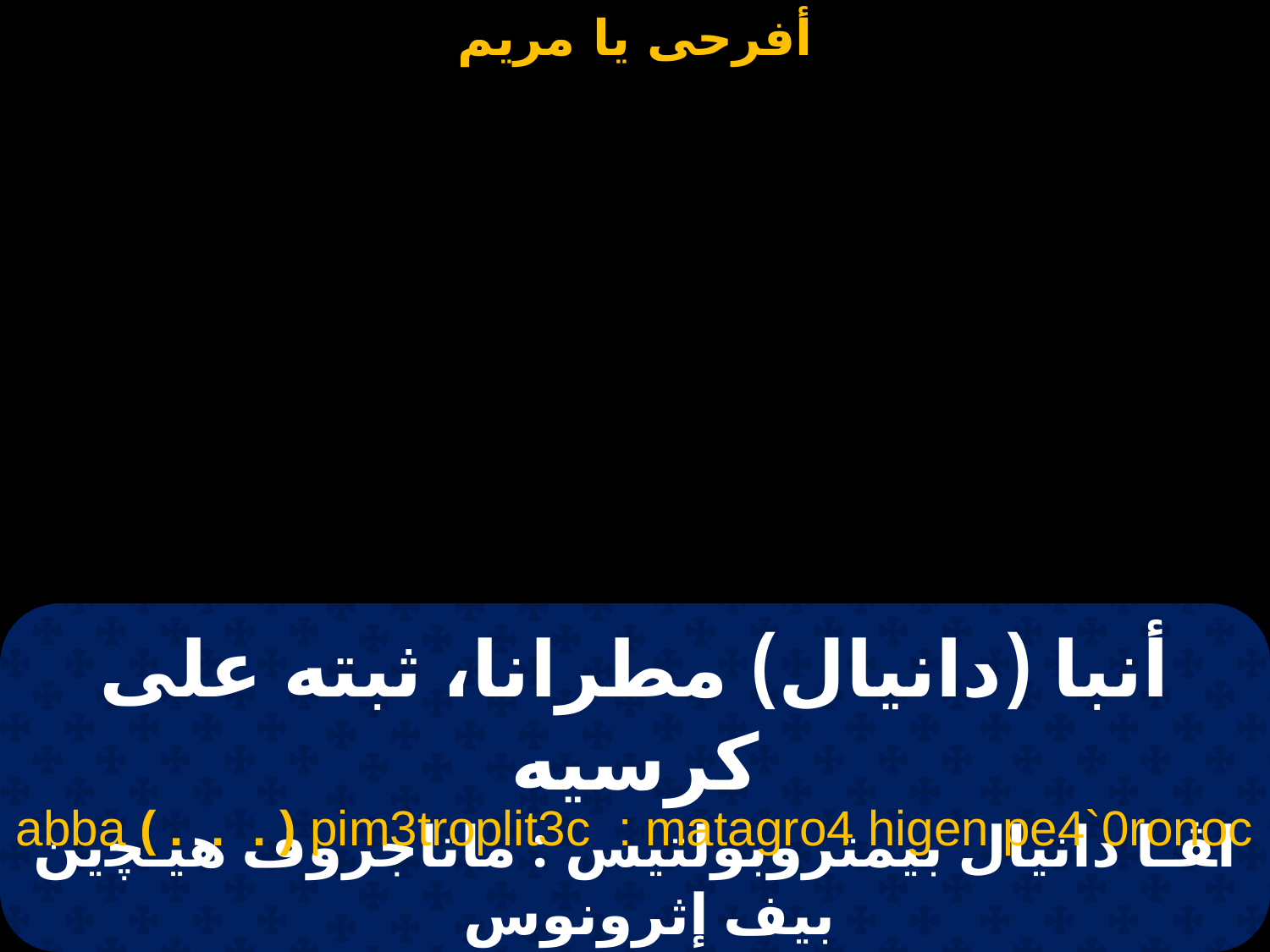

# أنبا (دانيال) مطرانا، ثبته على كرسيه
abba ( .  .  . ) pim3troplit3c  : matagro4 higen pe4`0ronoc
اﭭـا دانيال بيمتروبولتيس : ماتاجروف هيـﭽين بيف إثرونوس